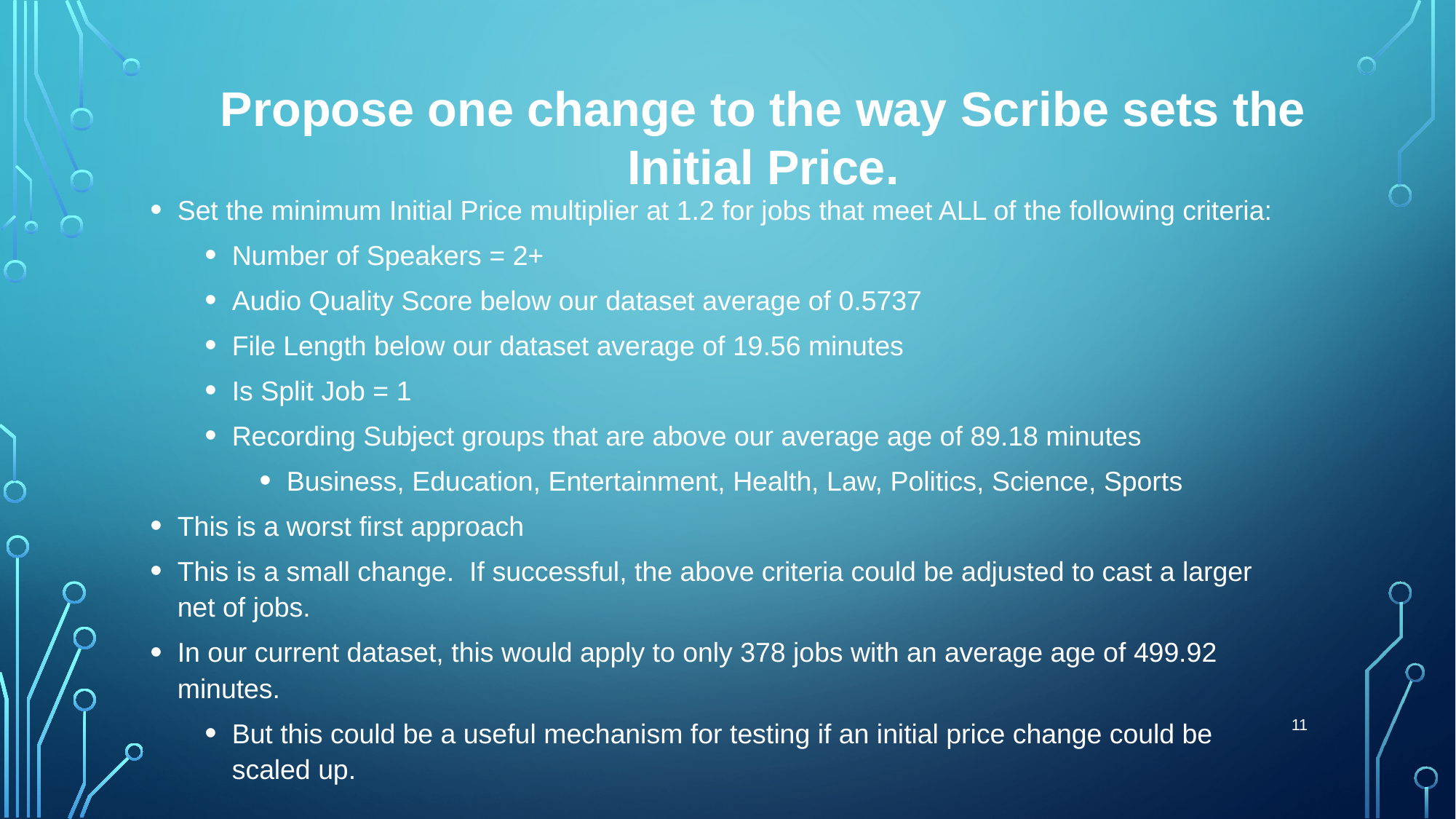

Propose one change to the way Scribe sets the Initial Price.
Set the minimum Initial Price multiplier at 1.2 for jobs that meet ALL of the following criteria:
Number of Speakers = 2+
Audio Quality Score below our dataset average of 0.5737
File Length below our dataset average of 19.56 minutes
Is Split Job = 1
Recording Subject groups that are above our average age of 89.18 minutes
Business, Education, Entertainment, Health, Law, Politics, Science, Sports
This is a worst first approach
This is a small change.  If successful, the above criteria could be adjusted to cast a larger net of jobs.
In our current dataset, this would apply to only 378 jobs with an average age of 499.92 minutes.
But this could be a useful mechanism for testing if an initial price change could be scaled up.

11